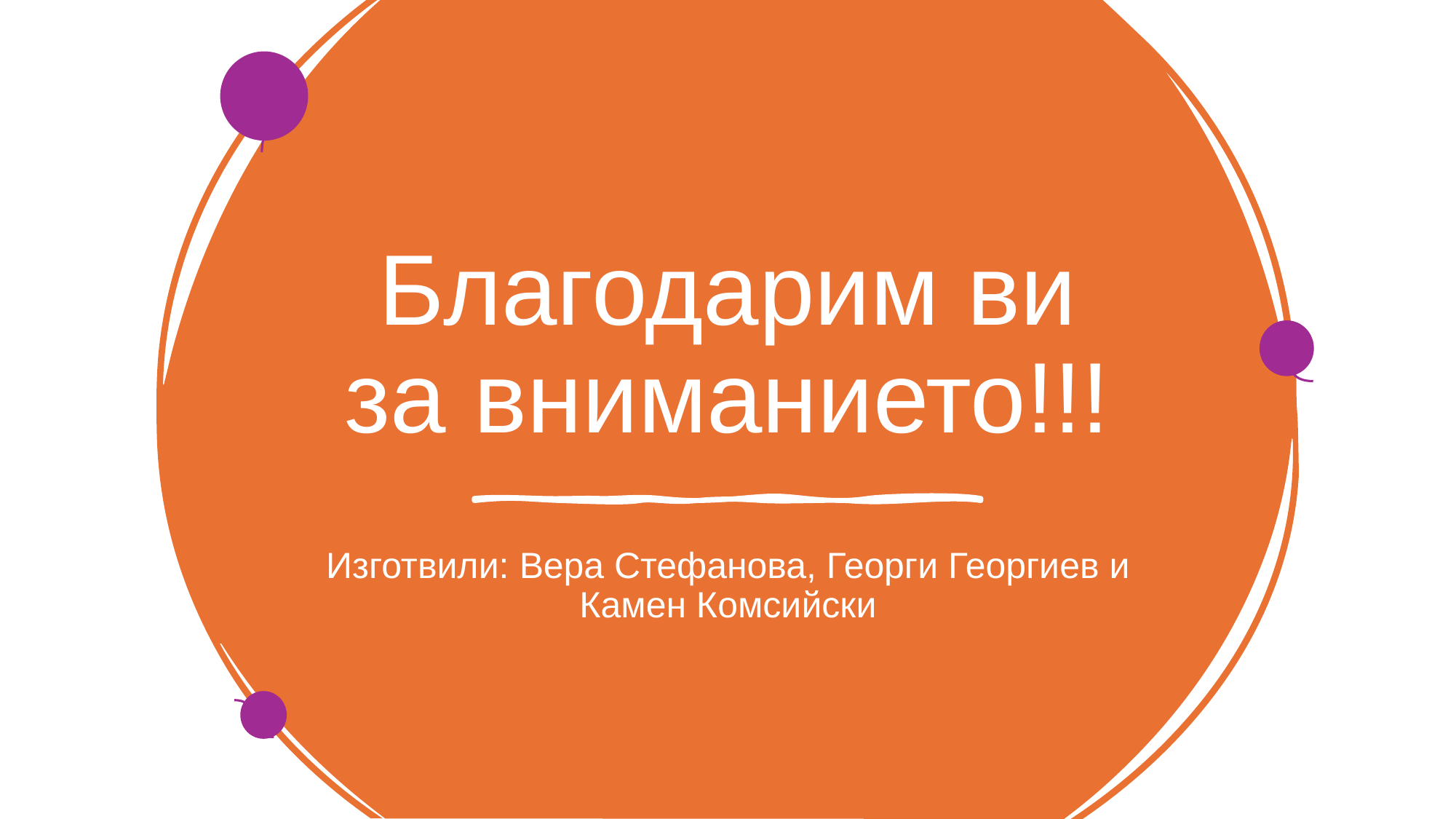

# Благодарим ви за вниманието!!!

Изготвили: Вера Стефанова, Георги Георгиев и Камен Комсийски